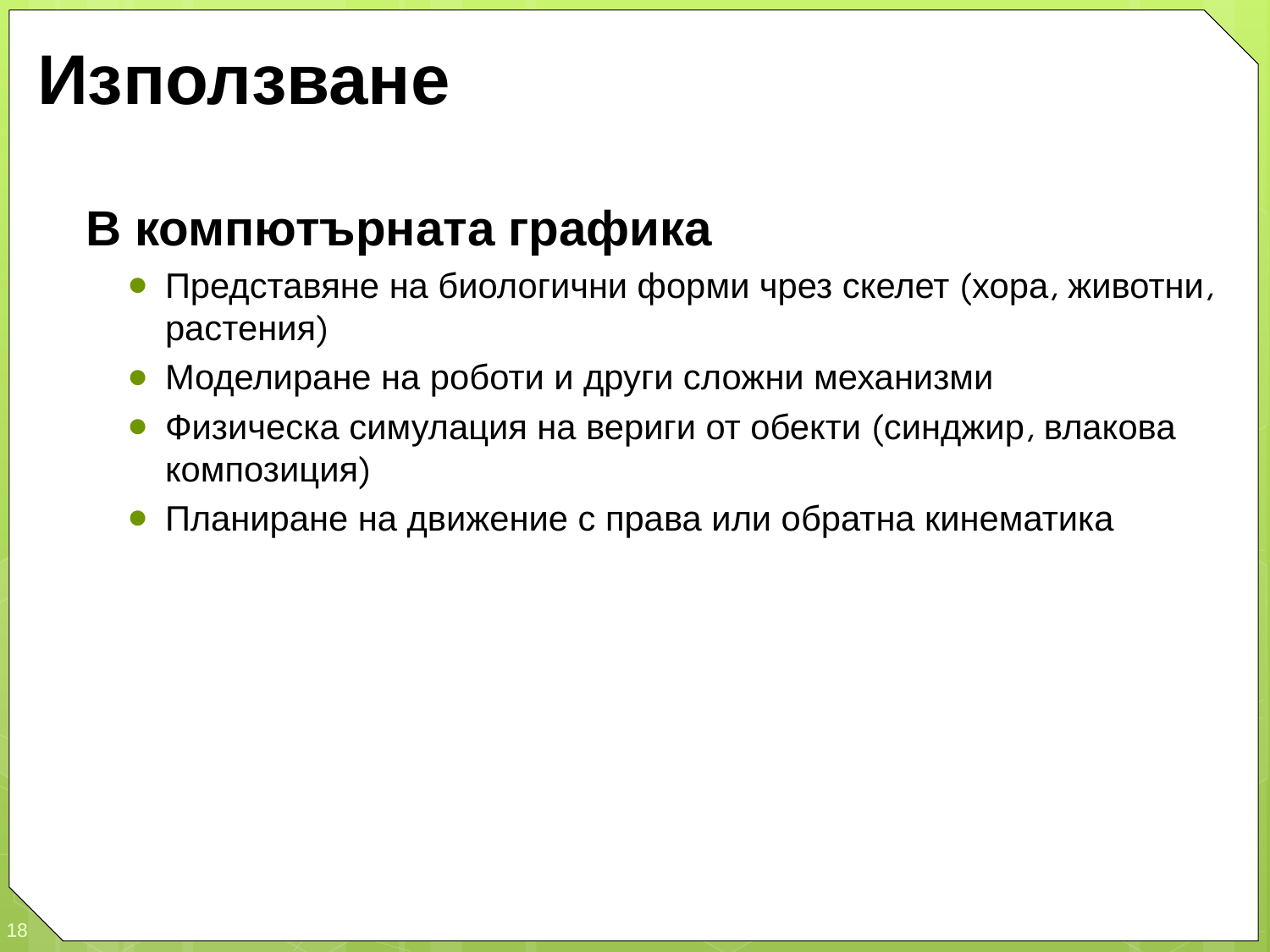

# Използване
В компютърната графика
Представяне на биологични форми чрез скелет (хора, животни, растения)
Моделиране на роботи и други сложни механизми
Физическа симулация на вериги от обекти (синджир, влакова композиция)
Планиране на движение с права или обратна кинематика